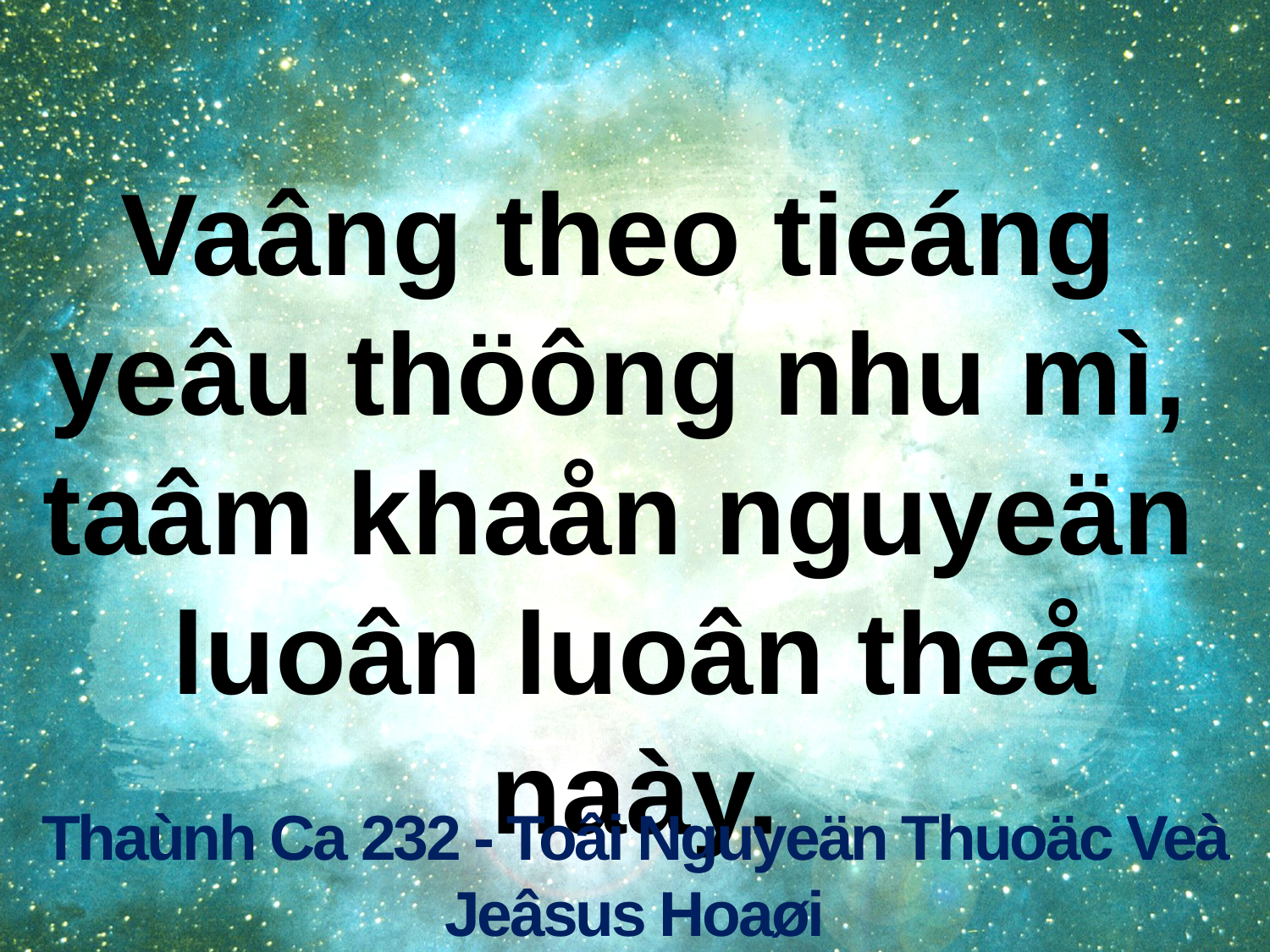

Vaâng theo tieáng
yeâu thöông nhu mì,
taâm khaån nguyeän
luoân luoân theå naày.
Thaùnh Ca 232 - Toâi Nguyeän Thuoäc Veà Jeâsus Hoaøi